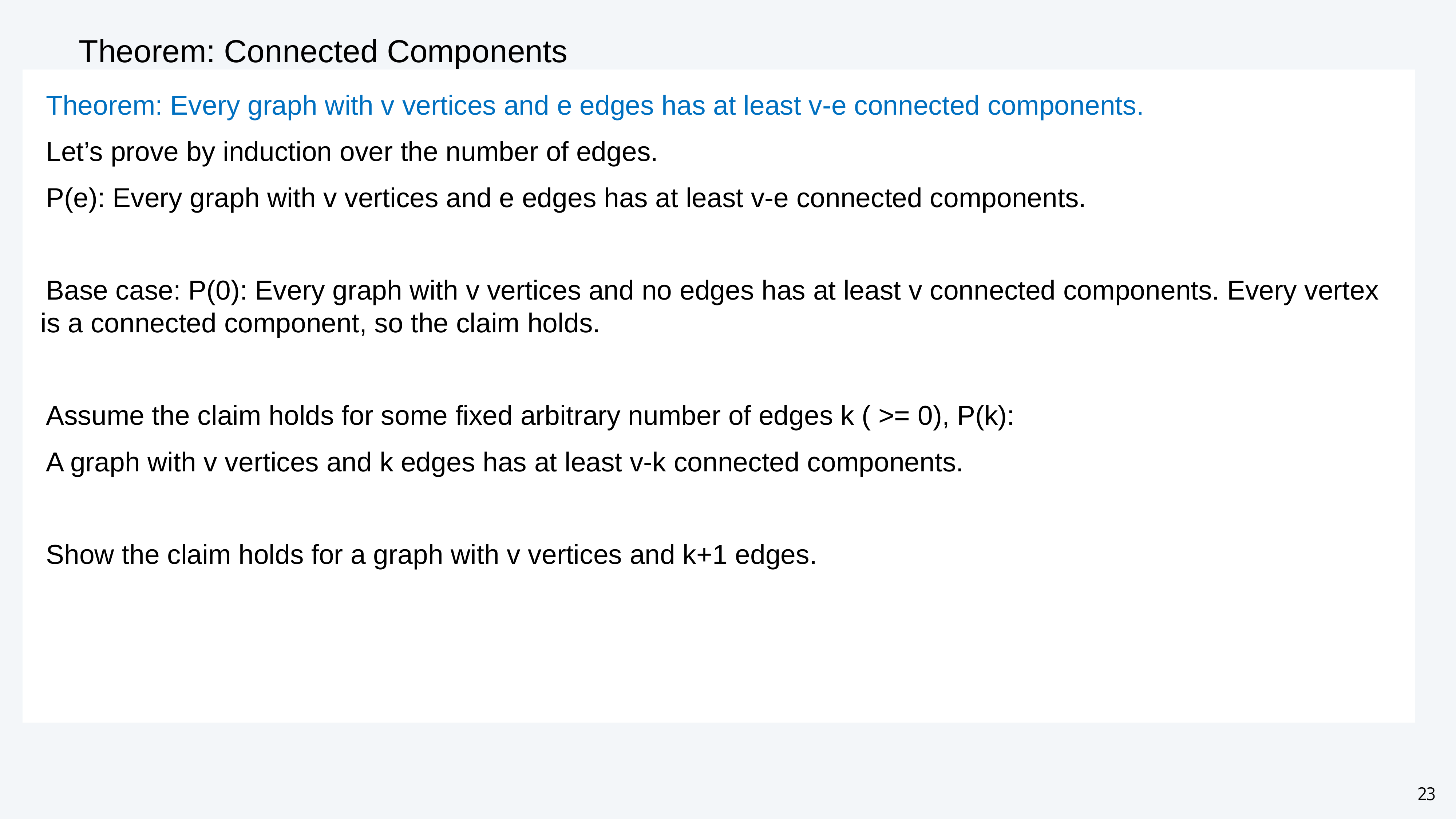

# Theorem: Connected Components
Theorem: Every graph with v vertices and e edges has at least v-e connected components.
Let’s prove by induction over the number of edges.
P(e): Every graph with v vertices and e edges has at least v-e connected components.

Base case: P(0): Every graph with v vertices and no edges has at least v connected components. Every vertex is a connected component, so the claim holds.

Assume the claim holds for some fixed arbitrary number of edges k ( >= 0), P(k):
A graph with v vertices and k edges has at least v-k connected components.

Show the claim holds for a graph with v vertices and k+1 edges.

23